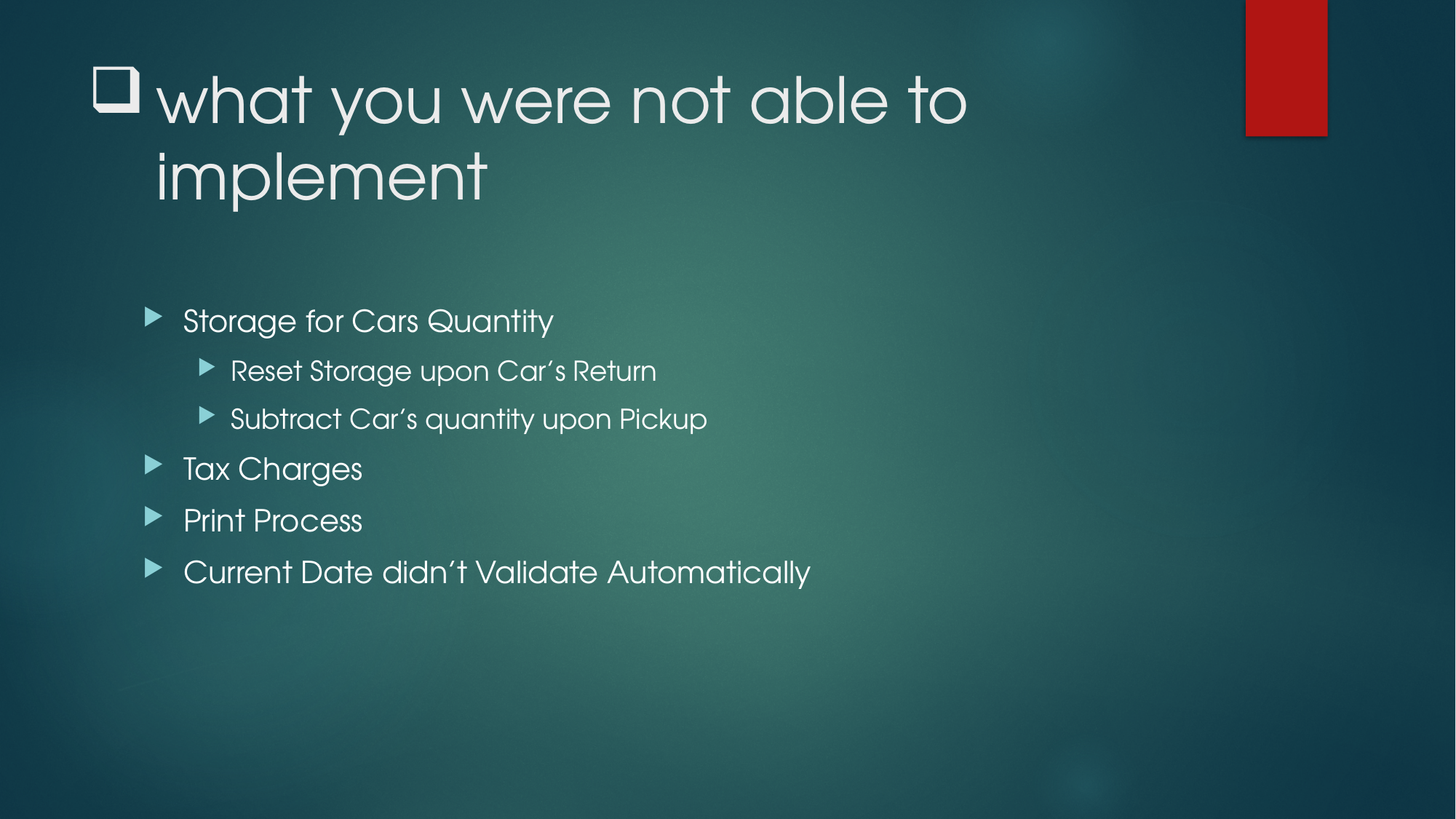

# what you were not able to implement

Storage for Cars Quantity
Reset Storage upon Car’s Return
Subtract Car’s quantity upon Pickup
Tax Charges
Print Process
Current Date didn’t Validate Automatically